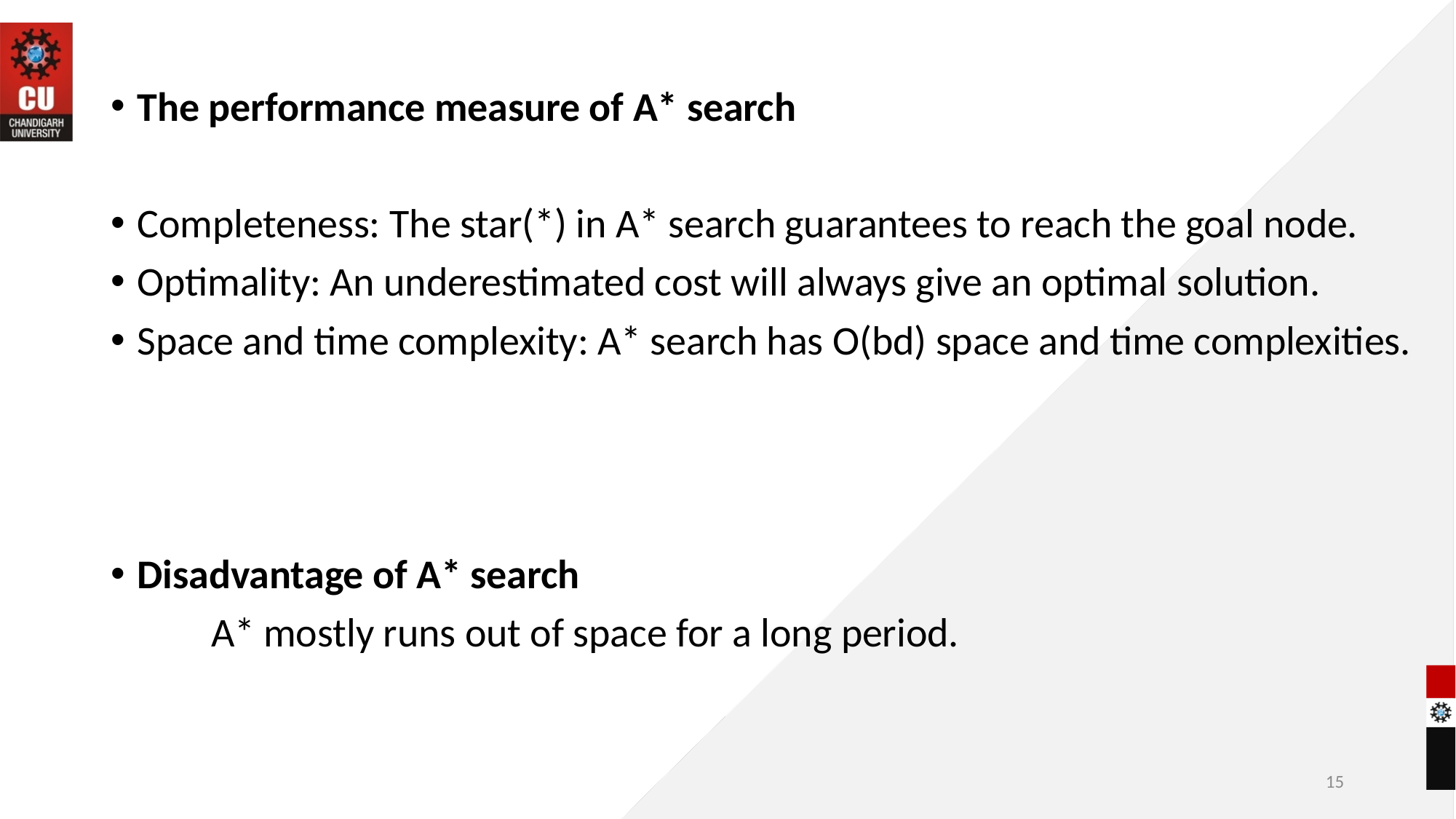

The performance measure of A* search

Completeness: The star(*) in A* search guarantees to reach the goal node.
Optimality: An underestimated cost will always give an optimal solution.
Space and time complexity: A* search has O(bd) space and time complexities.

Disadvantage of A* search
           A* mostly runs out of space for a long period.
15